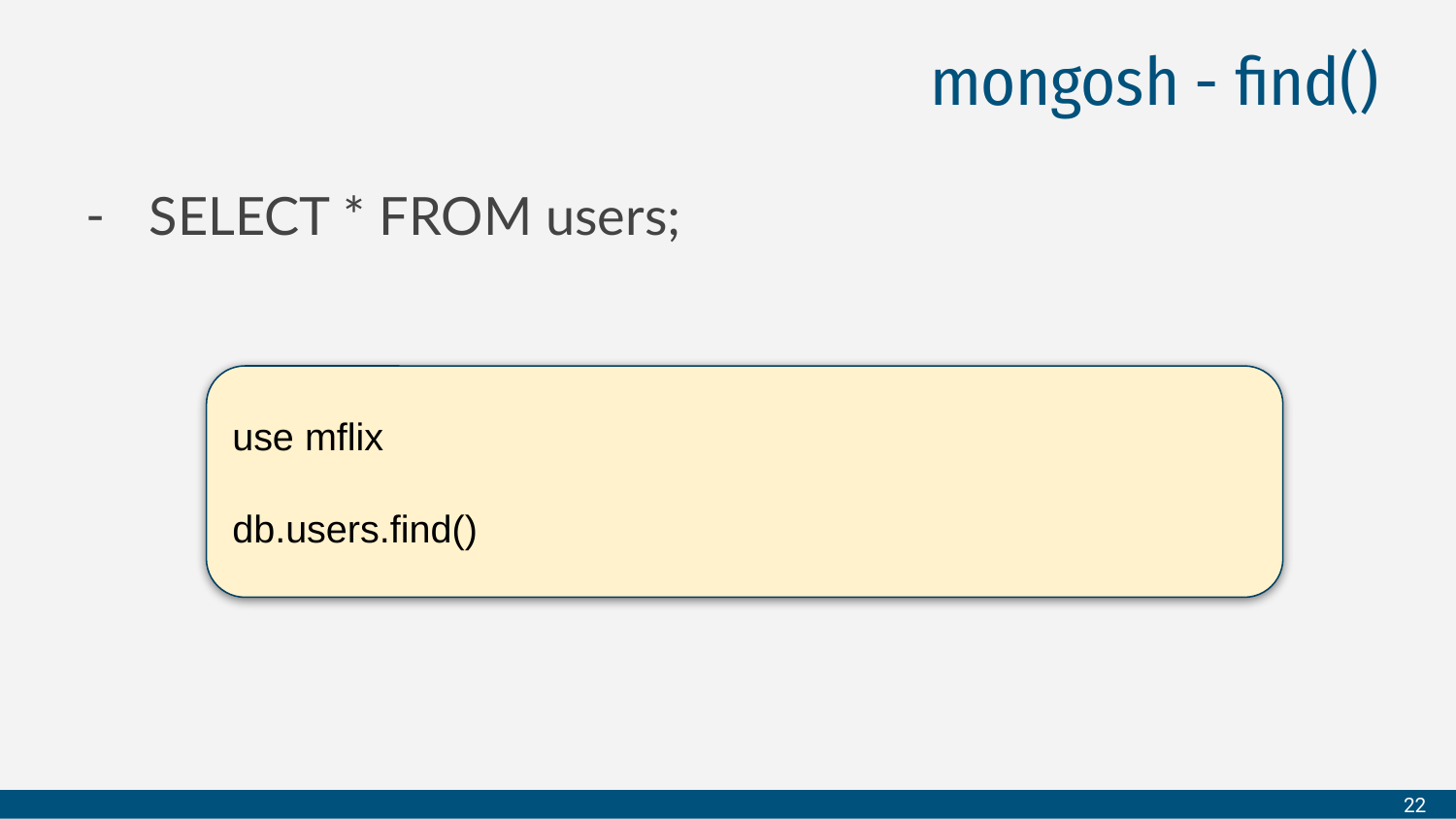

# mongosh - find()
SELECT * FROM users;
use mflix

db.users.find()
22